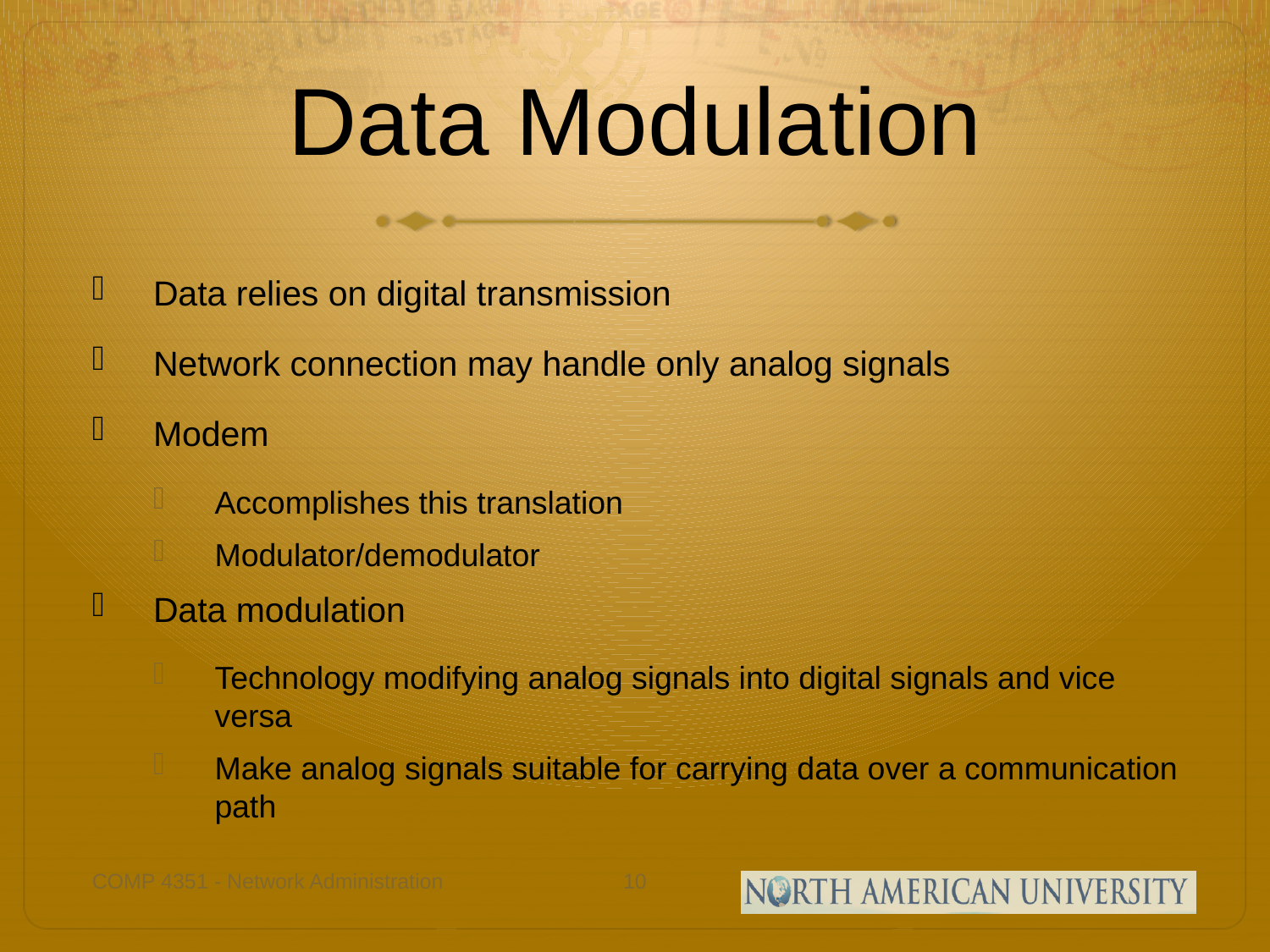

# Data Modulation
Data relies on digital transmission
Network connection may handle only analog signals
Modem
Accomplishes this translation
Modulator/demodulator
Data modulation
Technology modifying analog signals into digital signals and vice versa
Make analog signals suitable for carrying data over a communication path

COMP 4351 - Network Administration
10